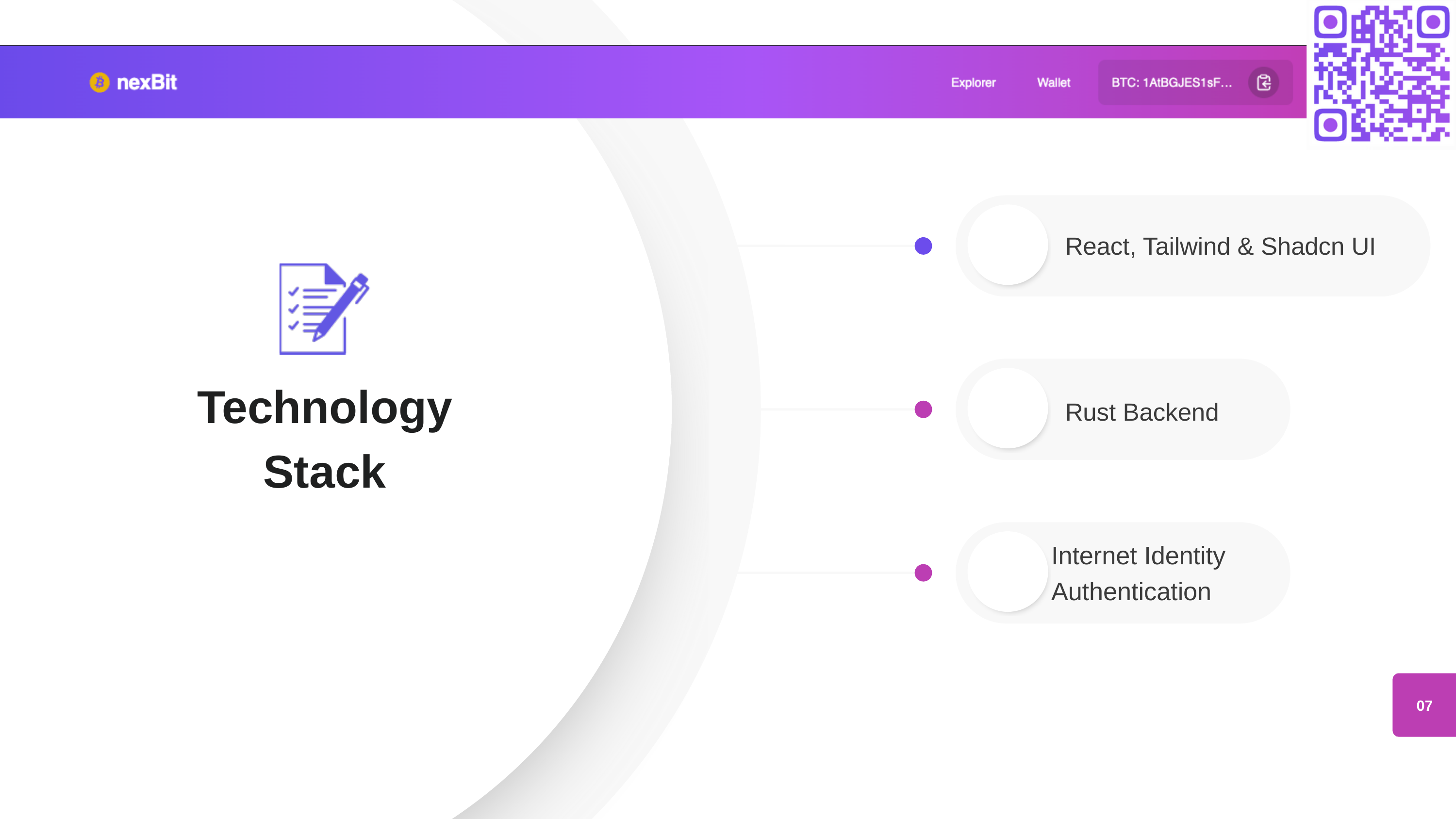

React, Tailwind & Shadcn UI

Technology Stack

Rust Backend

Internet Identity Authentication

07